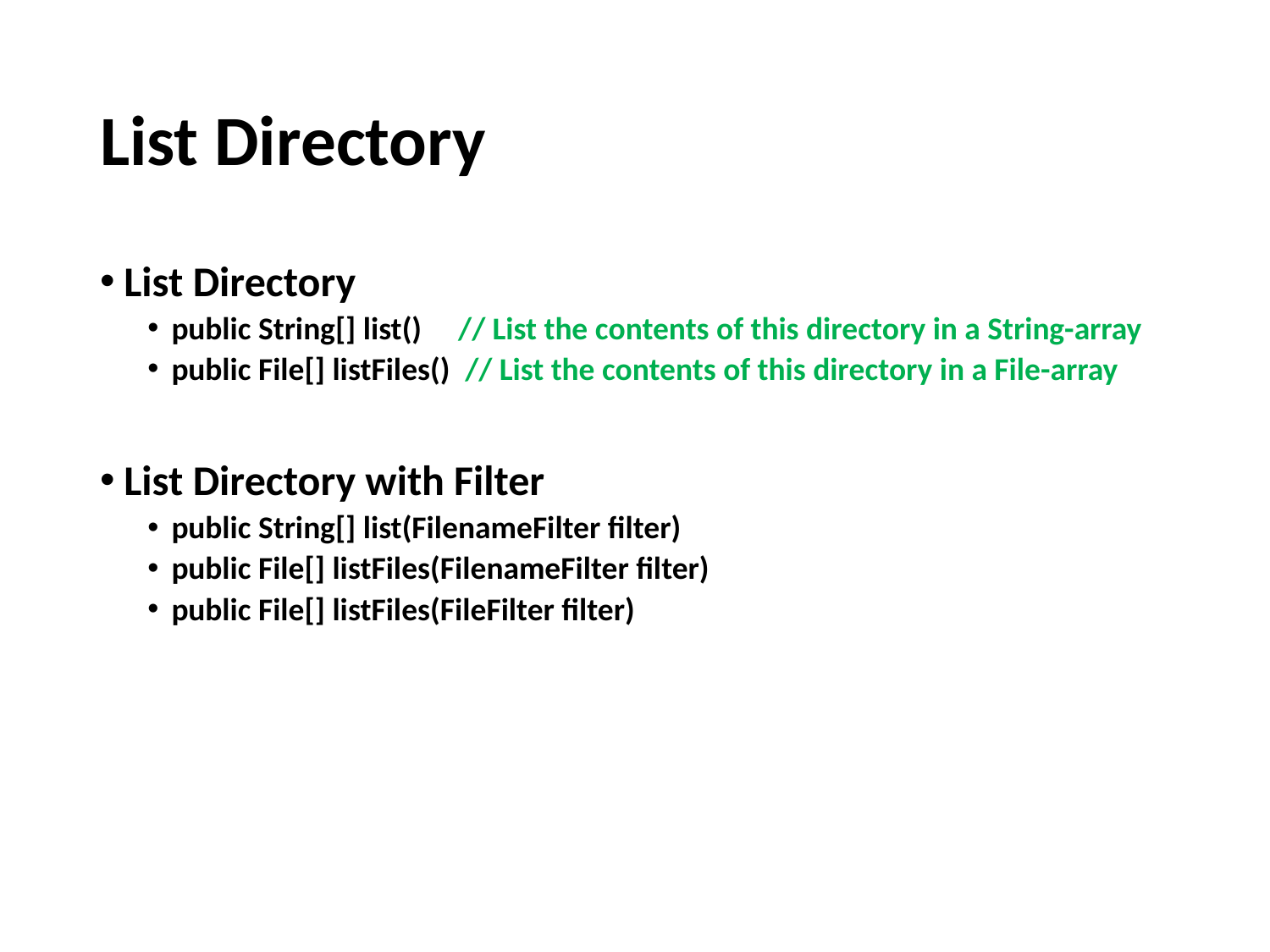

# List Directory
List Directory
public String[] list()     // List the contents of this directory in a String-array
public File[] listFiles()  // List the contents of this directory in a File-array

List Directory with Filter
public String[] list(FilenameFilter filter)
public File[] listFiles(FilenameFilter filter)
public File[] listFiles(FileFilter filter)